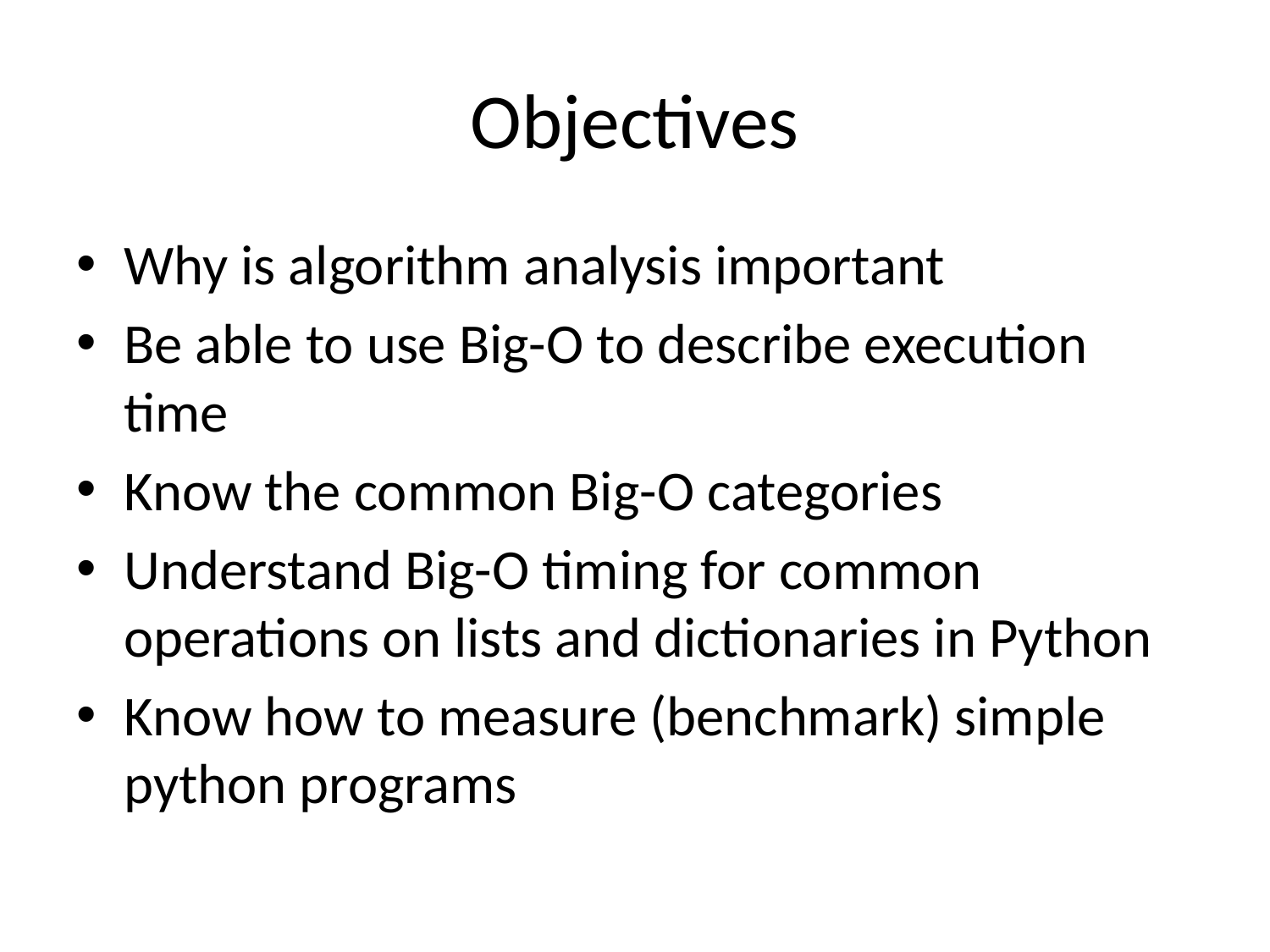

# Objectives
Why is algorithm analysis important
Be able to use Big-O to describe execution time
Know the common Big-O categories
Understand Big-O timing for common operations on lists and dictionaries in Python
Know how to measure (benchmark) simple python programs